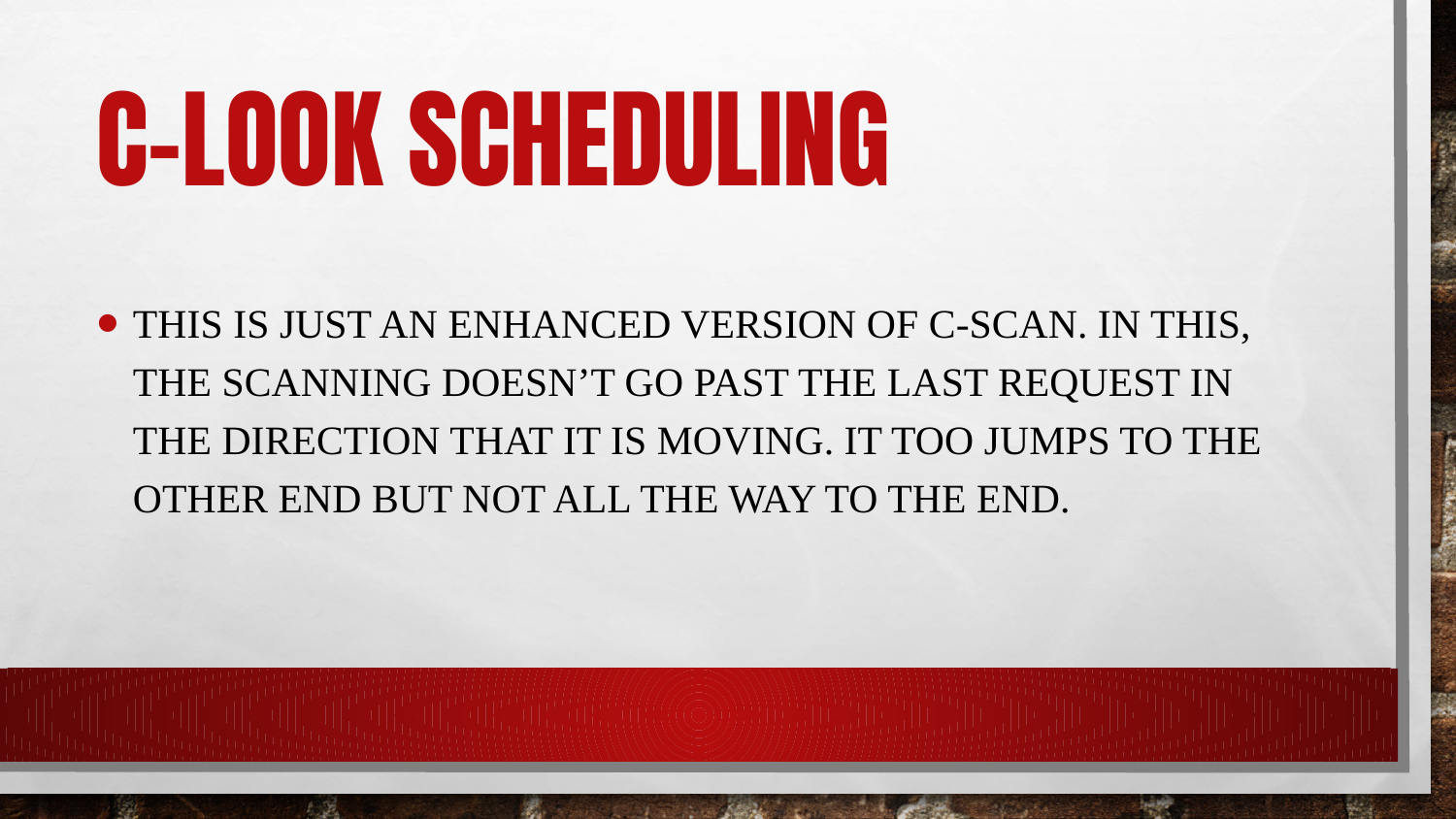

# C-look scheduling
This is just an enhanced version of C-SCAN. In this, the scanning doesn’t go past the last request in the direction that it is moving. It too jumps to the other end but not all the way to the end.